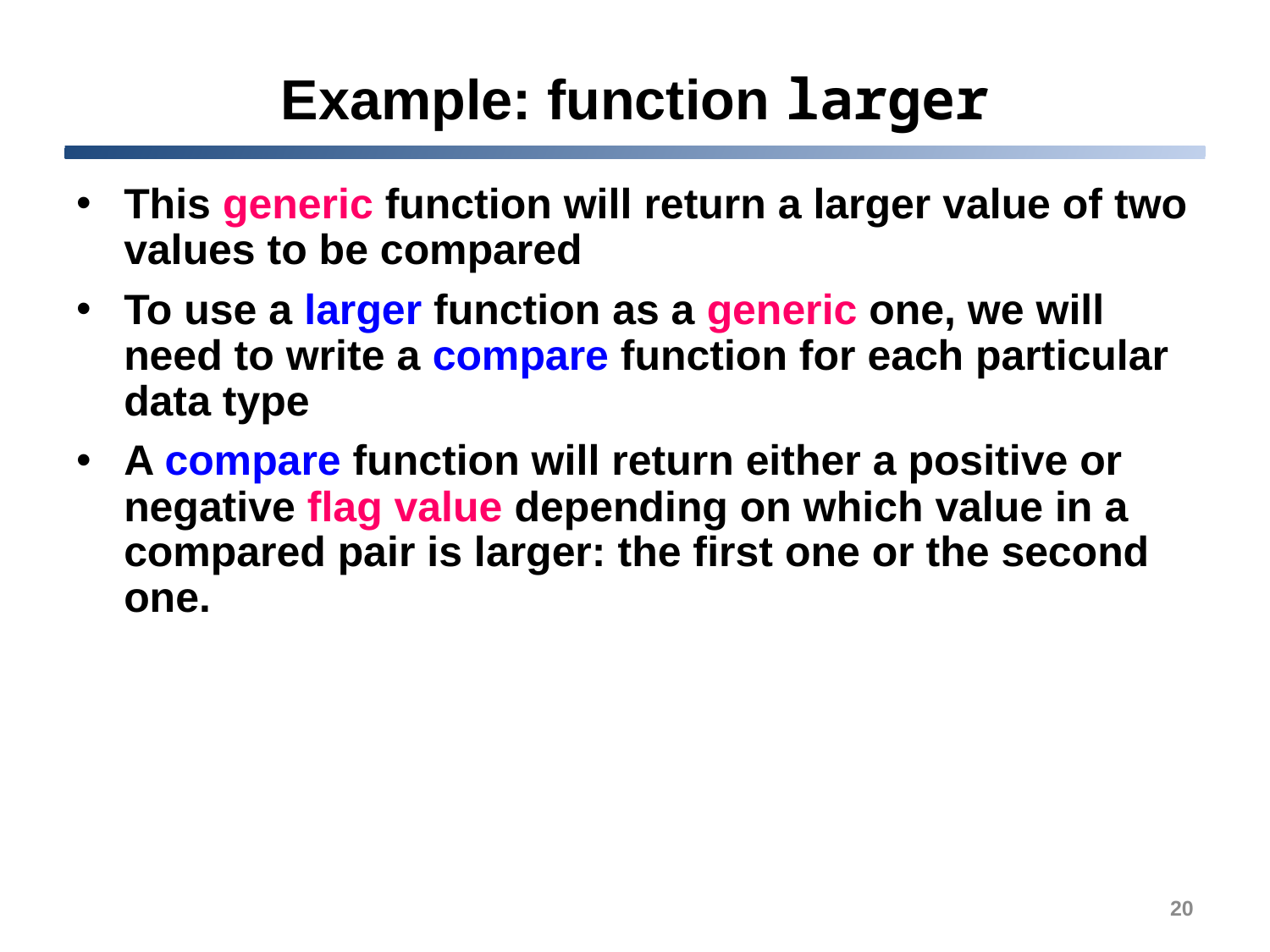

# Example: function larger
This generic function will return a larger value of two values to be compared
To use a larger function as a generic one, we will need to write a compare function for each particular data type
A compare function will return either a positive or negative flag value depending on which value in a compared pair is larger: the first one or the second one.

20